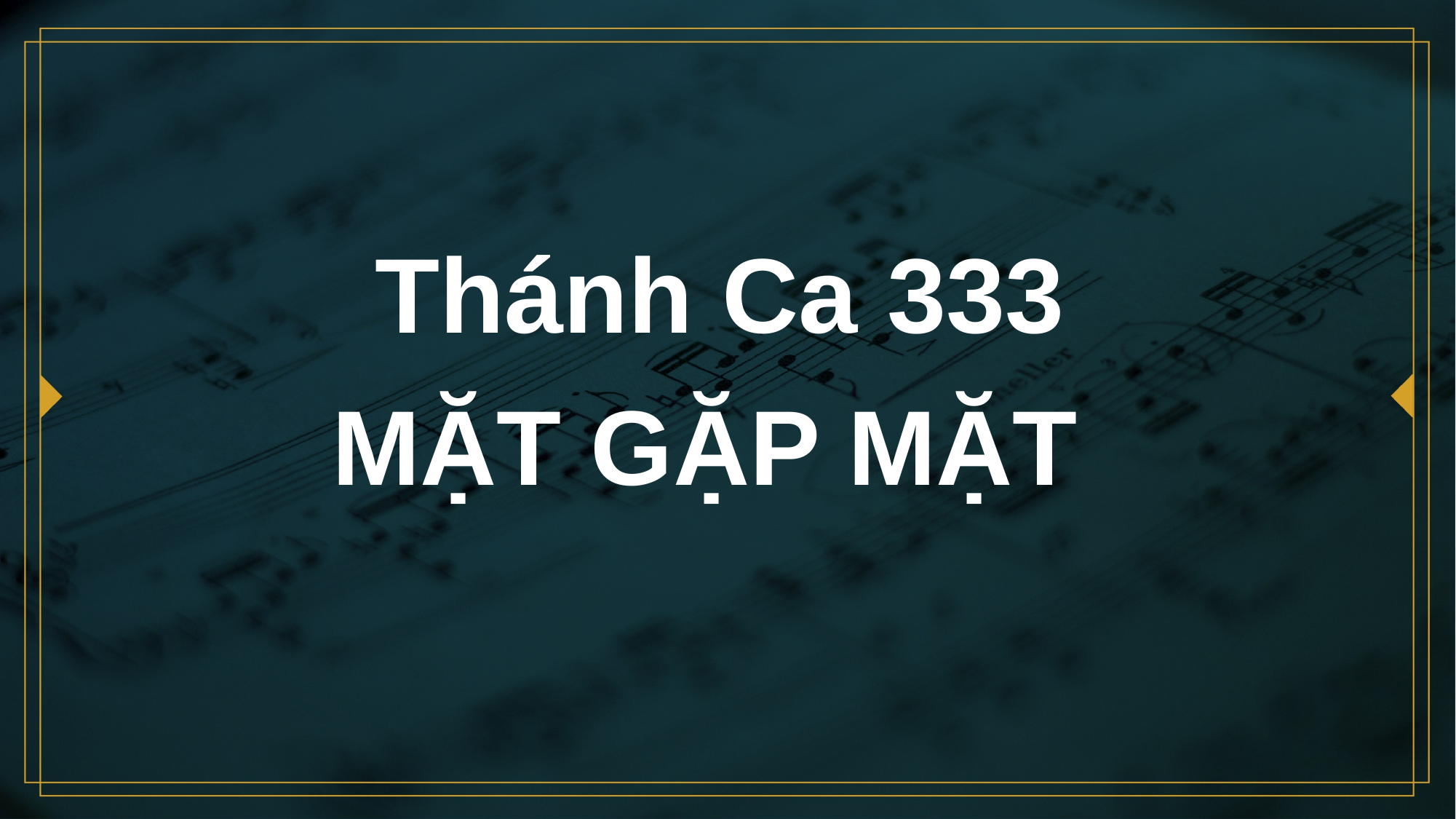

# Thánh Ca 333 MẶT GẶP MẶT